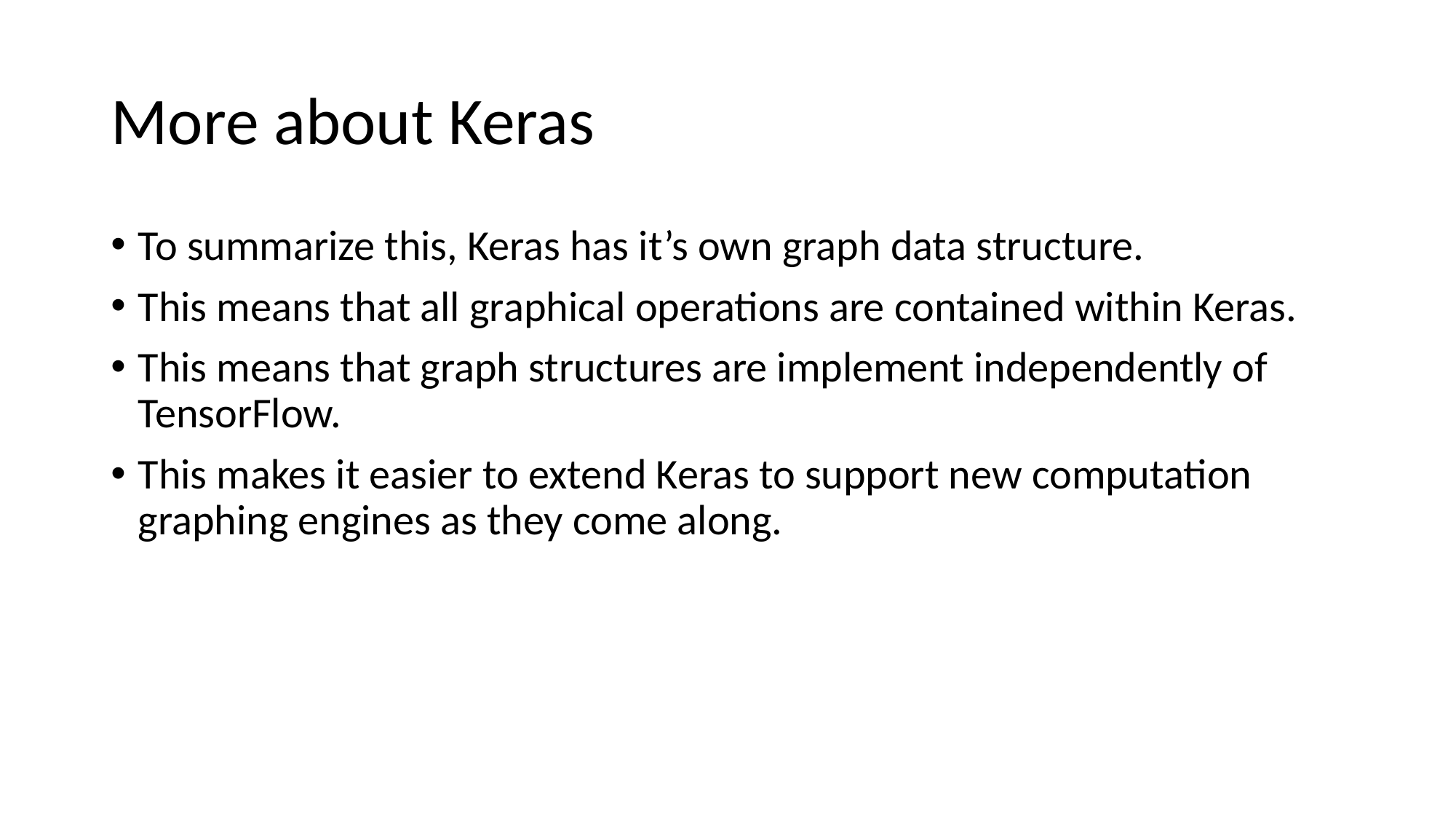

# More about Keras
To summarize this, Keras has it’s own graph data structure.
This means that all graphical operations are contained within Keras.
This means that graph structures are implement independently of TensorFlow.
This makes it easier to extend Keras to support new computation graphing engines as they come along.